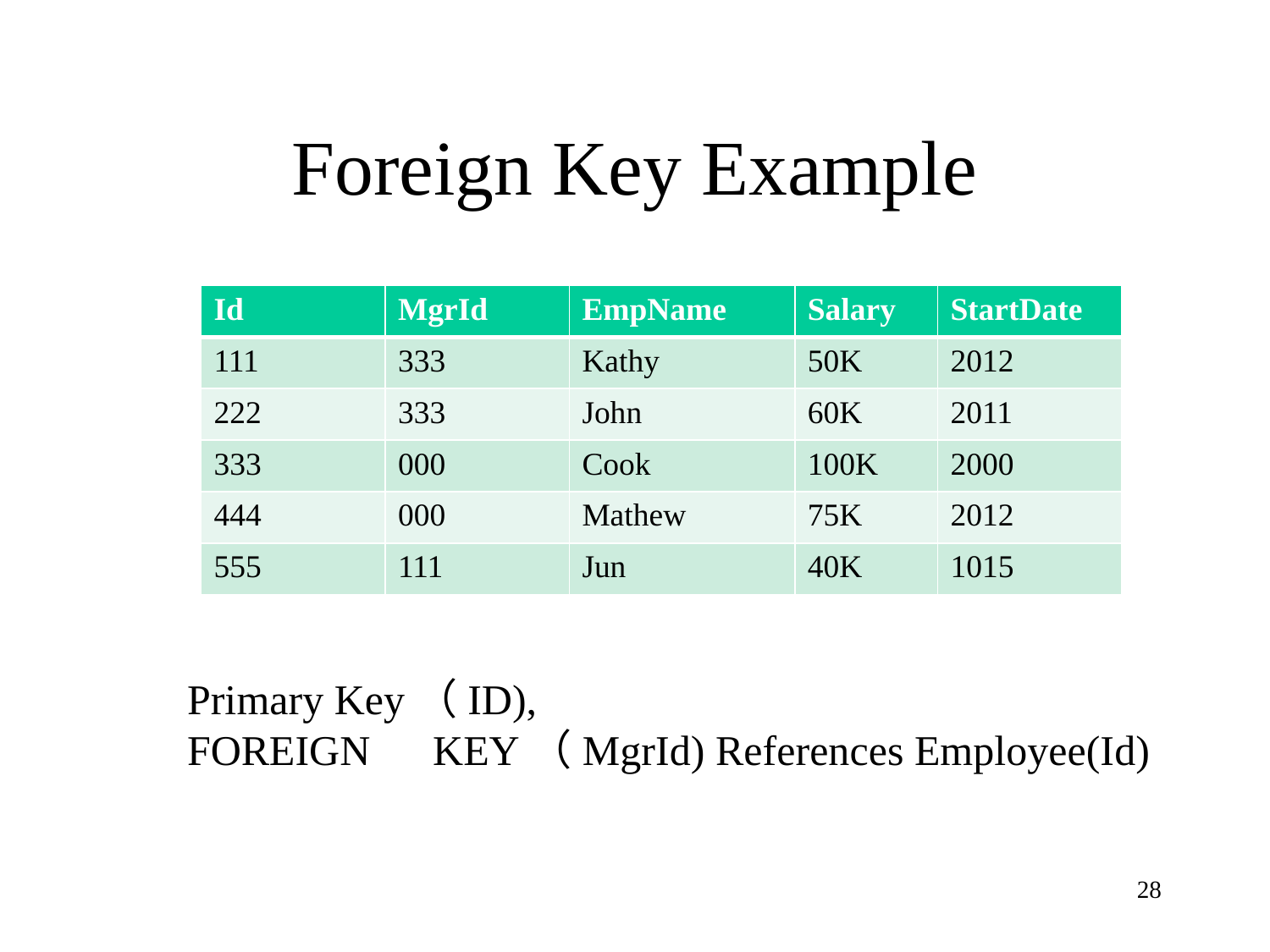

# Foreign Key Example
| Id | MgrId | EmpName | Salary | StartDate |
| --- | --- | --- | --- | --- |
| 111 | 333 | Kathy | 50K | 2012 |
| 222 | 333 | John | 60K | 2011 |
| 333 | 000 | Cook | 100K | 2000 |
| 444 | 000 | Mathew | 75K | 2012 |
| 555 | 111 | Jun | 40K | 1015 |
Primary Key（ID),
FOREIGN　KEY（MgrId) References Employee(Id)
28